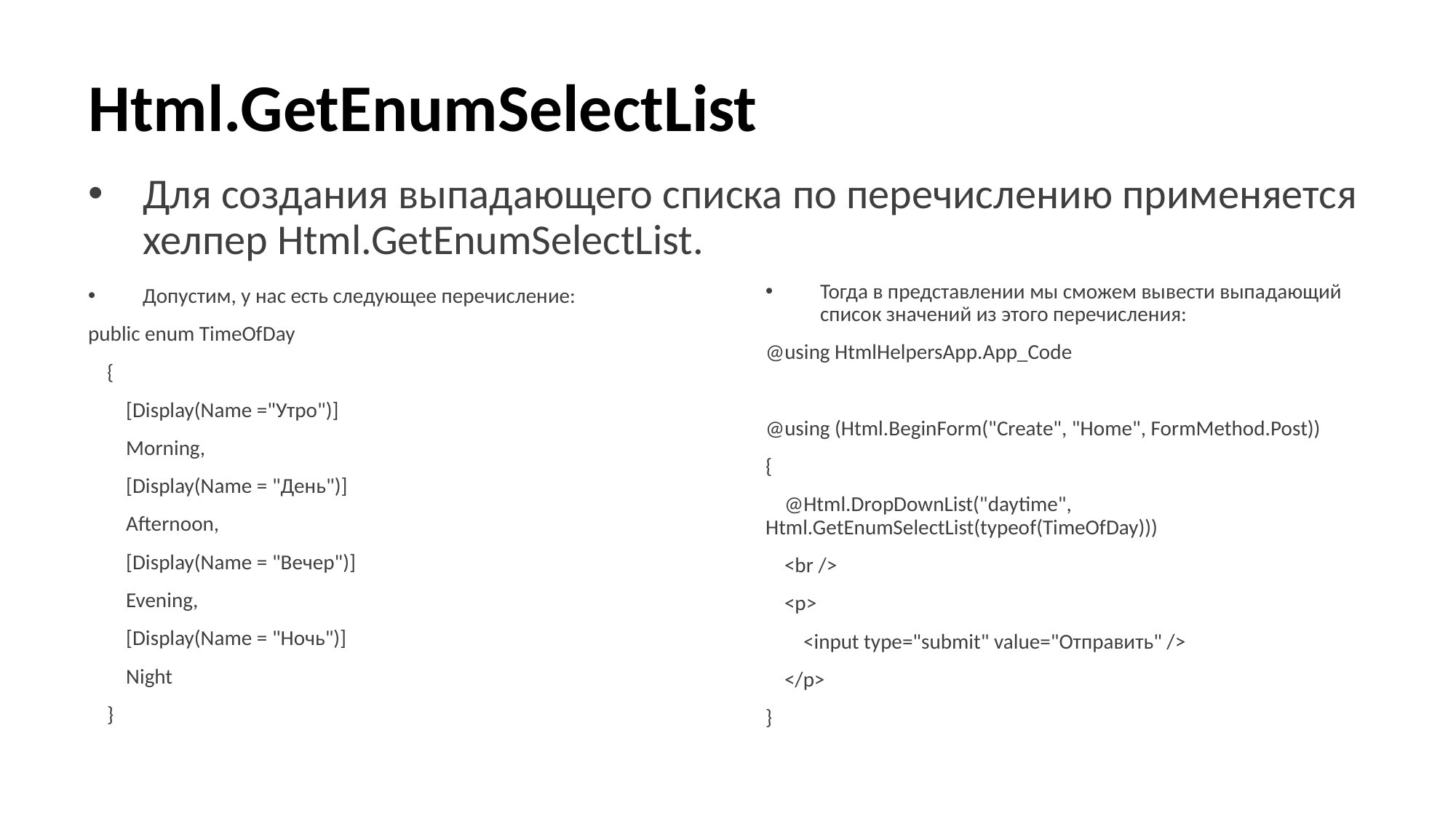

# Html.GetEnumSelectList
Для создания выпадающего списка по перечислению применяется хелпер Html.GetEnumSelectList.
Тогда в представлении мы сможем вывести выпадающий список значений из этого перечисления:
@using HtmlHelpersApp.App_Code

@using (Html.BeginForm("Create", "Home", FormMethod.Post))
{
    @Html.DropDownList("daytime", Html.GetEnumSelectList(typeof(TimeOfDay)))
    <br />
    <p>
        <input type="submit" value="Отправить" />
    </p>
}
Допустим, у нас есть следующее перечисление:
public enum TimeOfDay
    {
        [Display(Name ="Утро")]
        Morning,
        [Display(Name = "День")]
        Afternoon,
        [Display(Name = "Вечер")]
        Evening,
        [Display(Name = "Ночь")]
        Night
    }